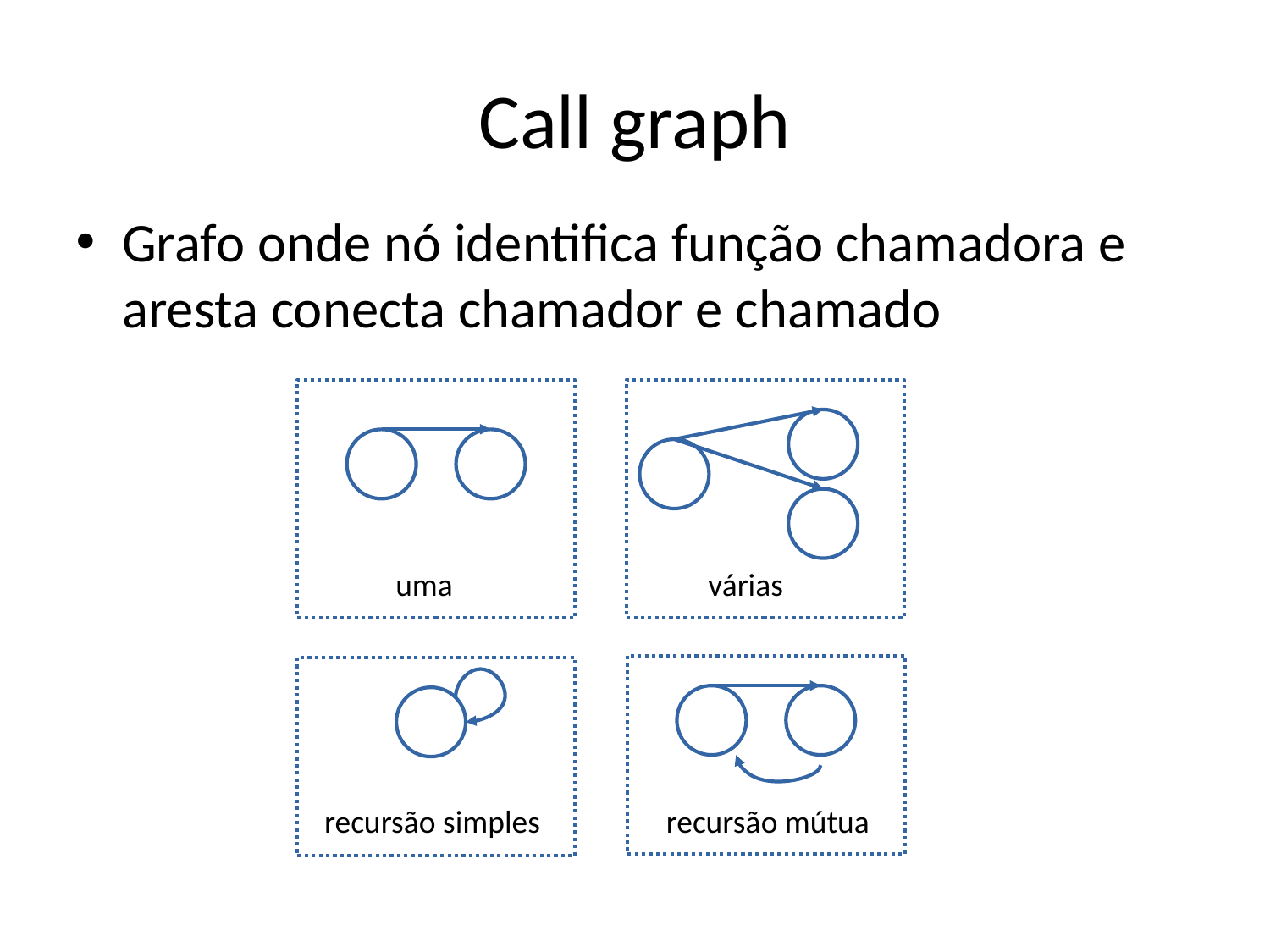

# Call graph
Grafo onde nó identifica função chamadora e aresta conecta chamador e chamado

uma
várias

recursão simples
recursão mútua